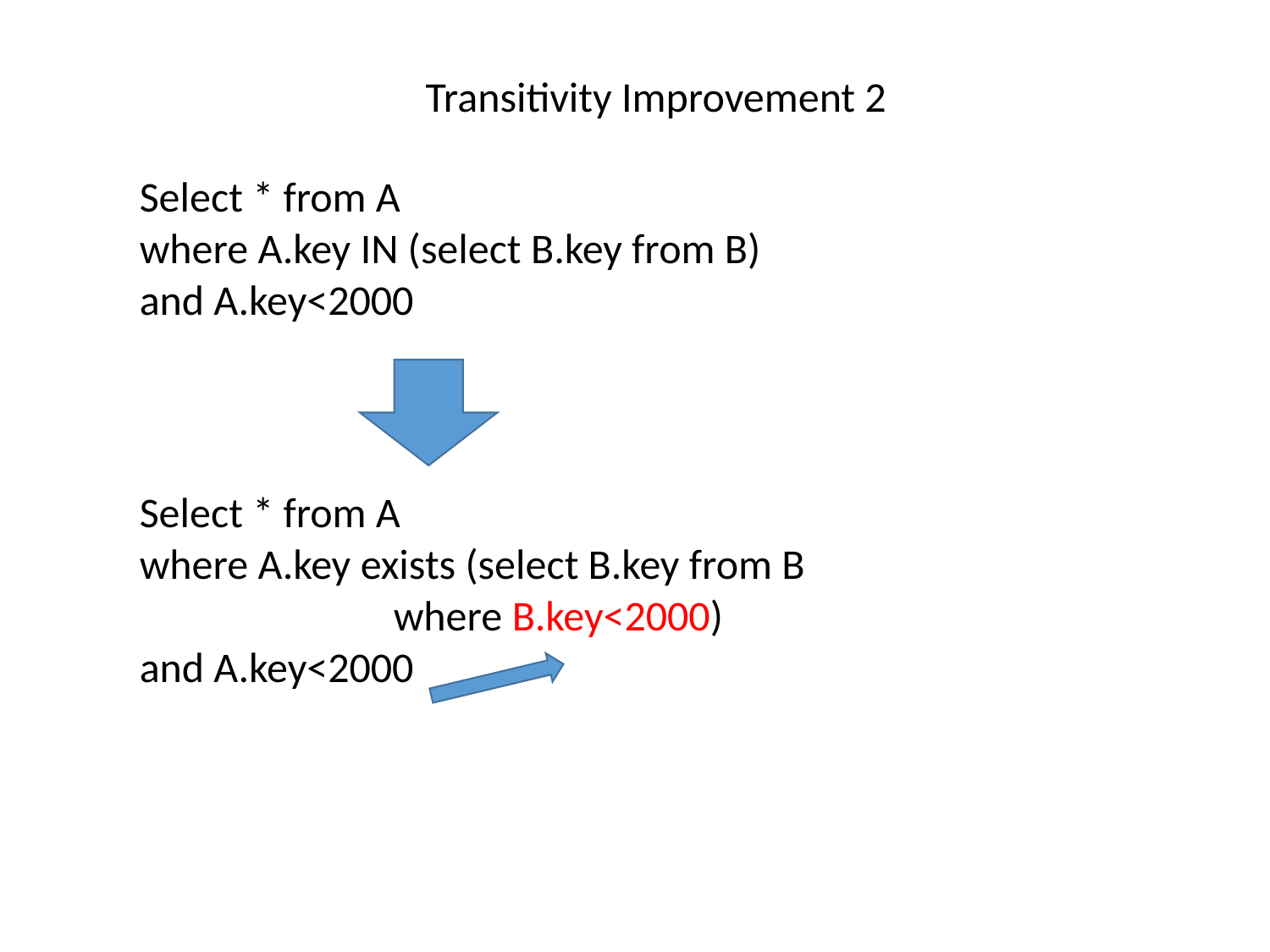

Transitivity Improvement 2
Select * from A
where A.key IN (select B.key from B)
and A.key<2000

Select * from A
where A.key exists (select B.key from B
		where B.key<2000)
and A.key<2000